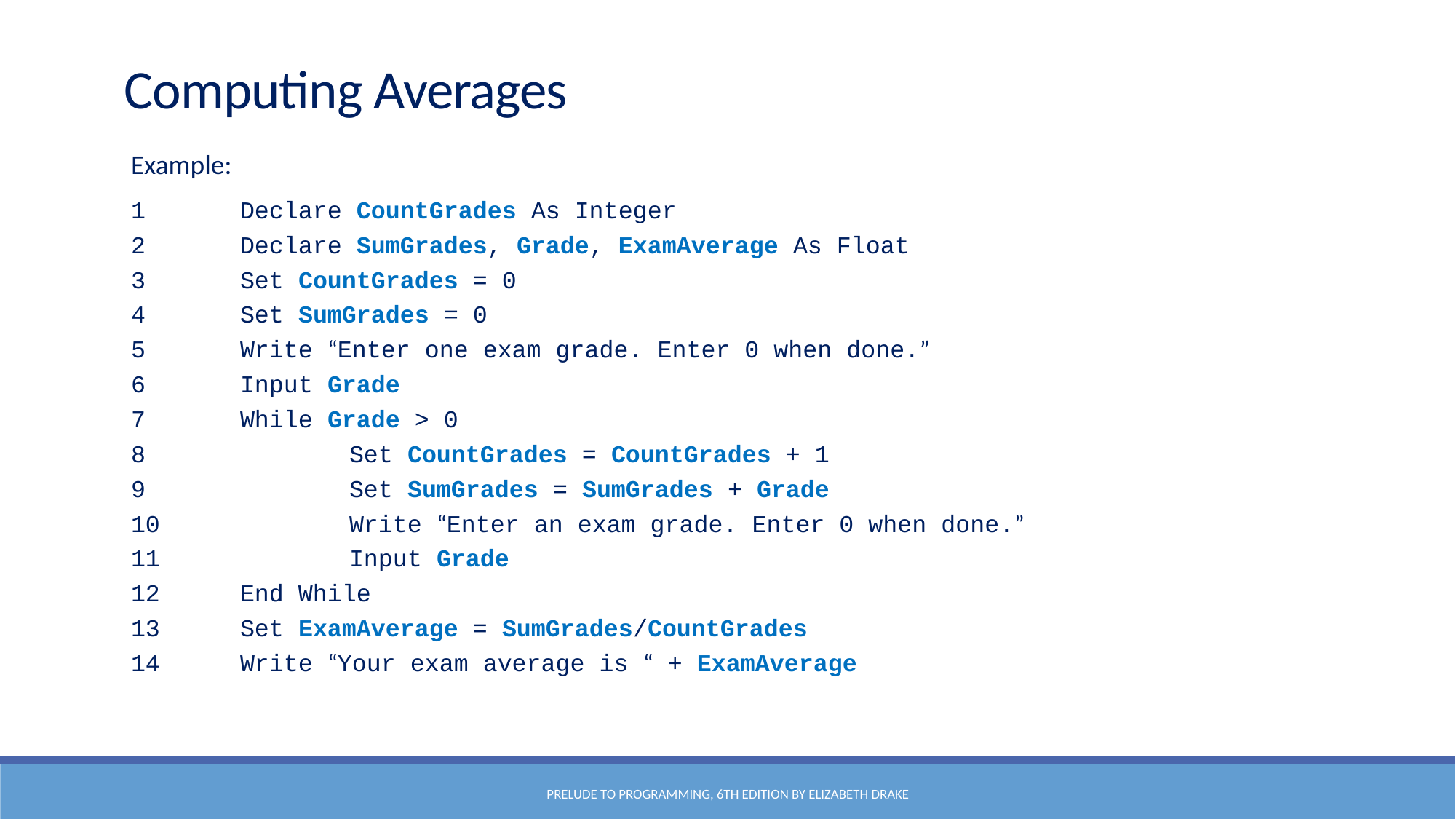

Computing Averages
Example:
1 	Declare CountGrades As Integer
2 	Declare SumGrades, Grade, ExamAverage As Float
3 	Set CountGrades = 0
4 	Set SumGrades = 0
5 	Write “Enter one exam grade. Enter 0 when done.”
6 	Input Grade
7 	While Grade > 0
8		Set CountGrades = CountGrades + 1
9		Set SumGrades = SumGrades + Grade
10 		Write “Enter an exam grade. Enter 0 when done.”
11 		Input Grade
12 	End While
13 	Set ExamAverage = SumGrades/CountGrades
14 	Write “Your exam average is “ + ExamAverage
Prelude to Programming, 6th edition by Elizabeth Drake